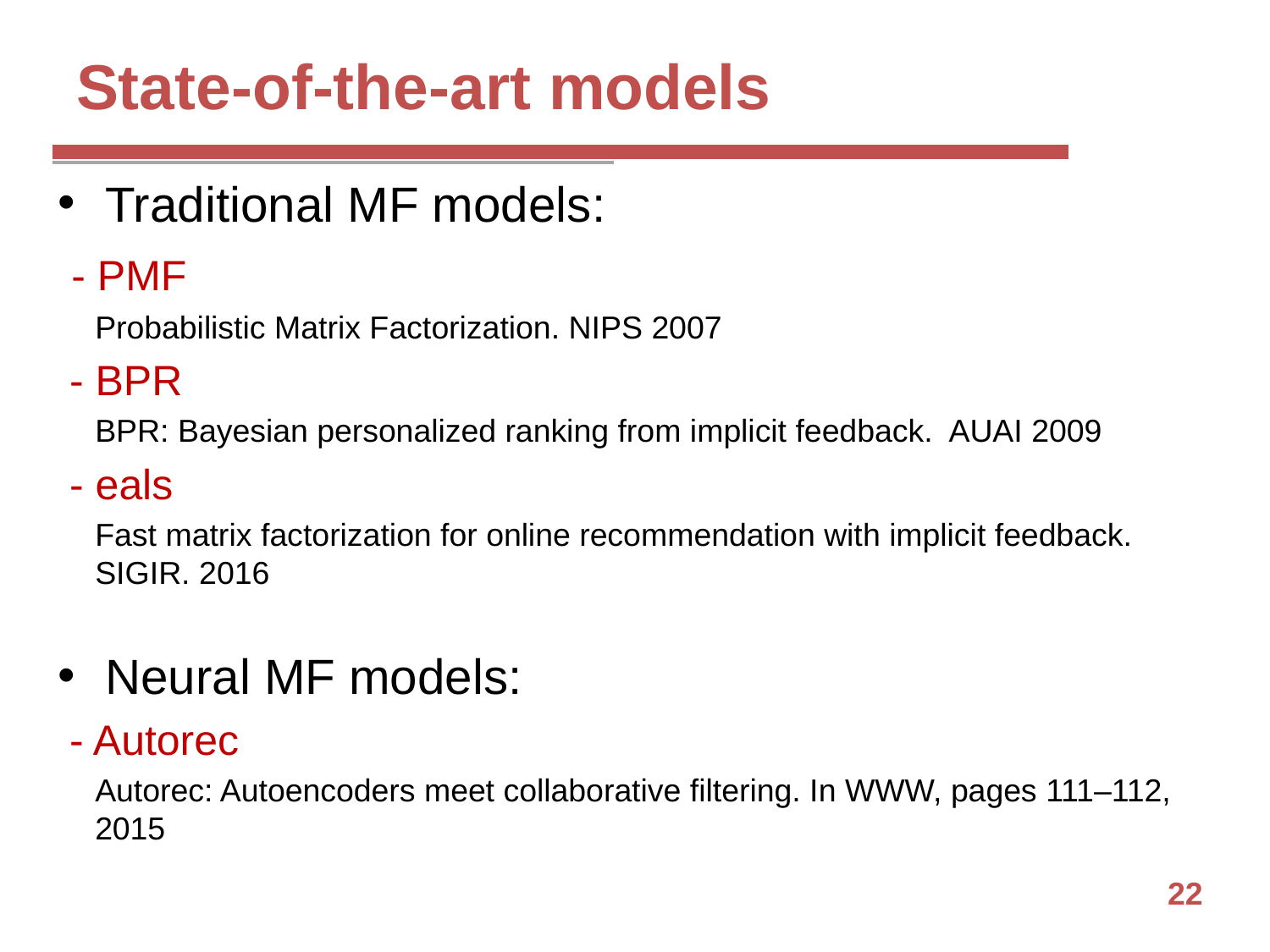

# State-of-the-art models
Traditional MF models:
 - PMF
Probabilistic Matrix Factorization. NIPS 2007
 - BPR
BPR: Bayesian personalized ranking from implicit feedback.  AUAI 2009
 - eals
Fast matrix factorization for online recommendation with implicit feedback. SIGIR. 2016

Neural MF models:
 - Autorec
Autorec: Autoencoders meet collaborative filtering. In WWW, pages 111–112, 2015